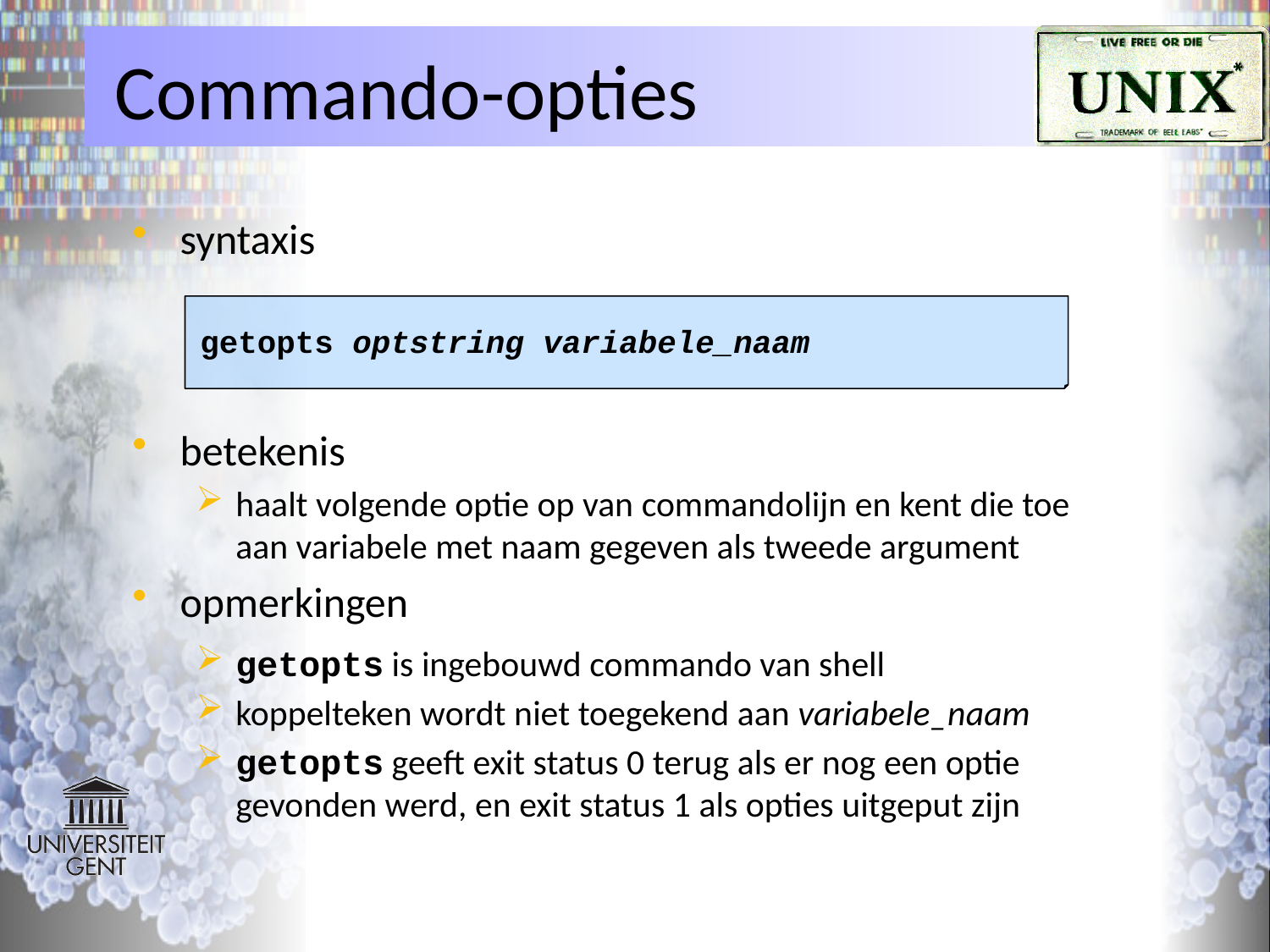

# Commando-opties
syntaxis
betekenis
haalt volgende optie op van commandolijn en kent die toe
aan variabele met naam gegeven als tweede argument
opmerkingen
getopts is ingebouwd commando van shell
koppelteken wordt niet toegekend aan variabele_naam
getopts geeft exit status 0 terug als er nog een optie
gevonden werd, en exit status 1 als opties uitgeput zijn
getopts optstring variabele_naam